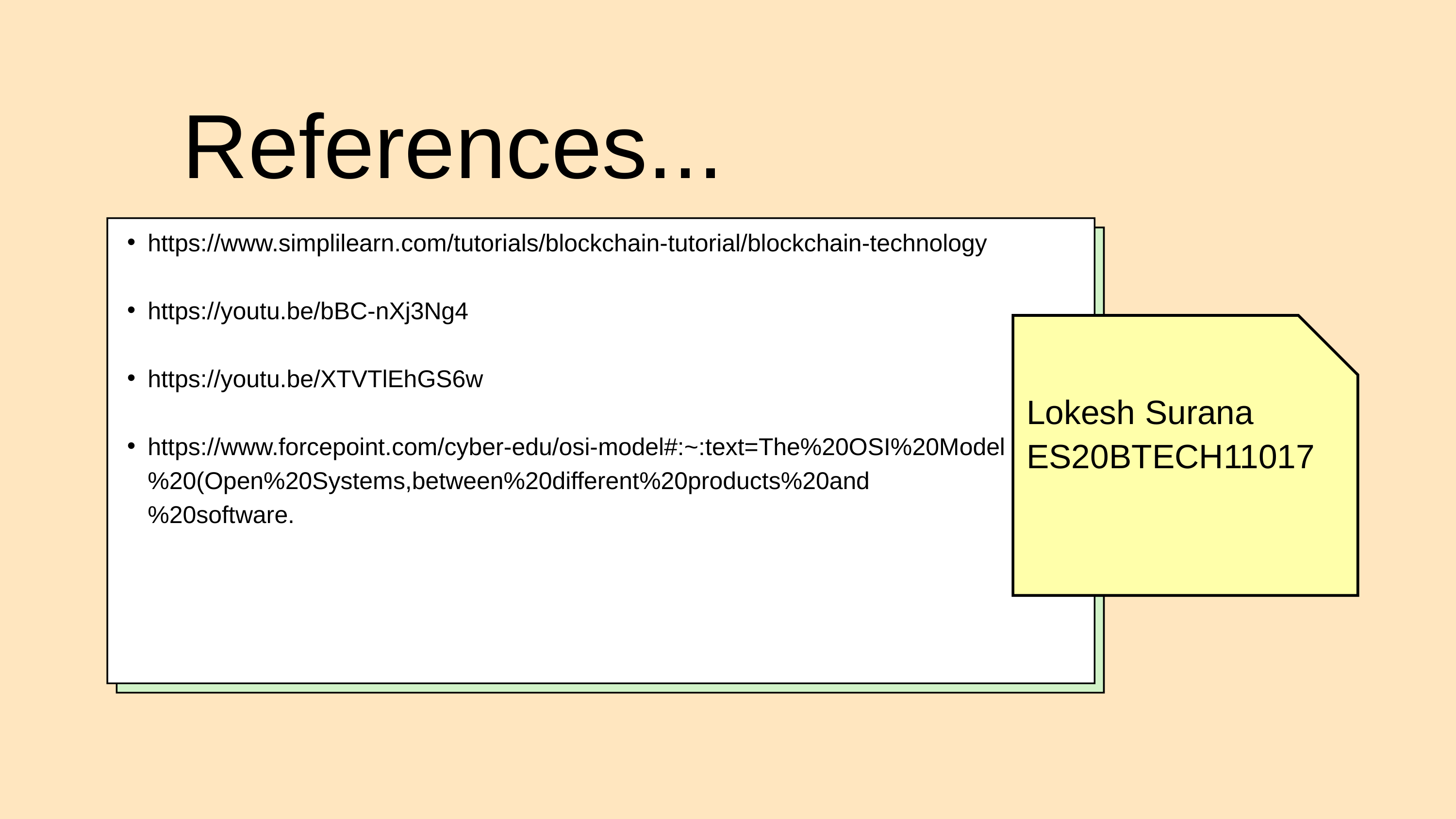

References...

https://www.simplilearn.com/tutorials/blockchain-tutorial/blockchain-technology

https://youtu.be/bBC-nXj3Ng4

https://youtu.be/XTVTlEhGS6w

https://www.forcepoint.com/cyber-edu/osi-model#:~:text=The%20OSI%20Model%20(Open%20Systems,between%20different%20products%20and%20software.

Lokesh Surana
ES20BTECH11017